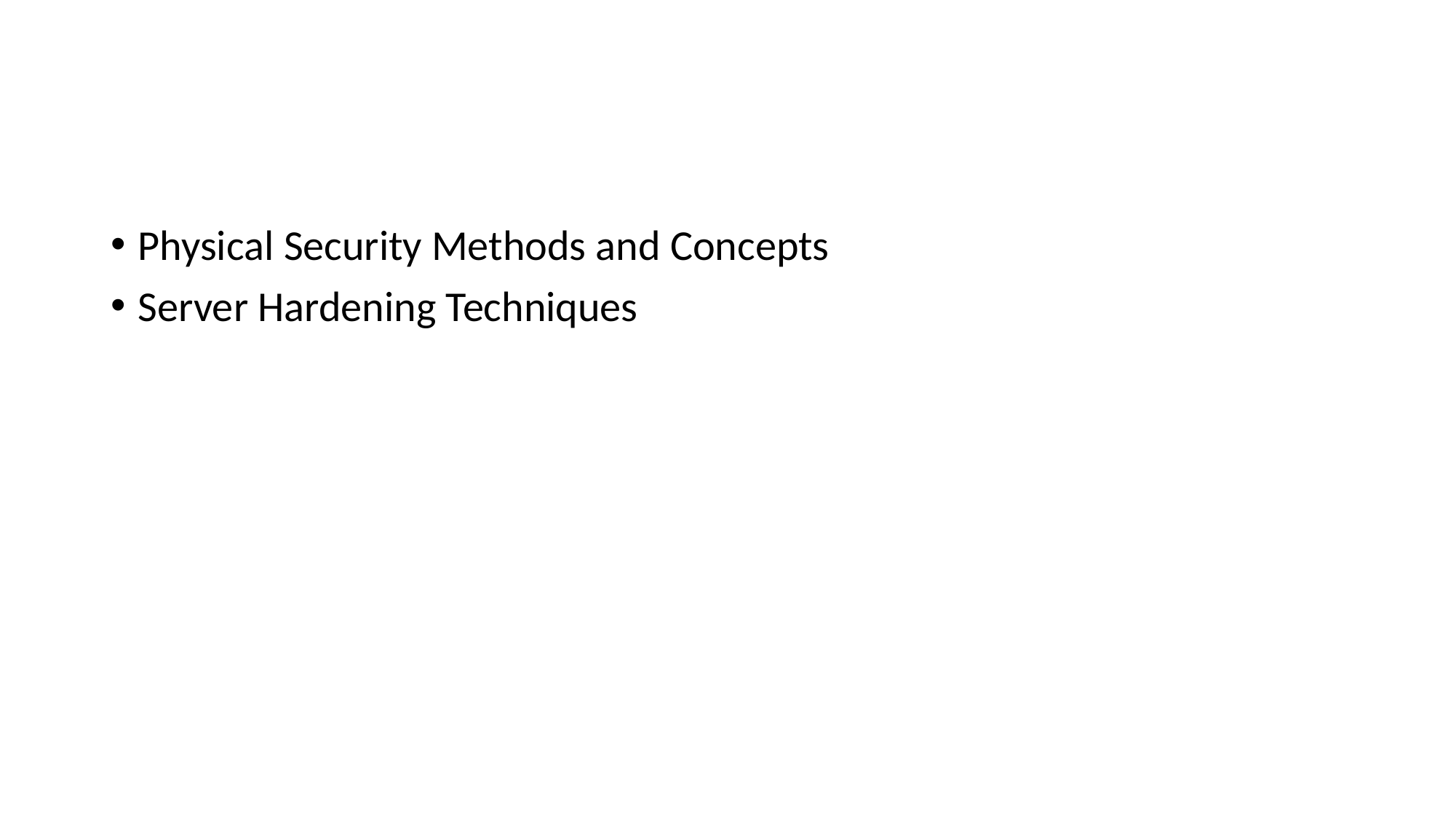

#
Physical Security Methods and Concepts
Server Hardening Techniques